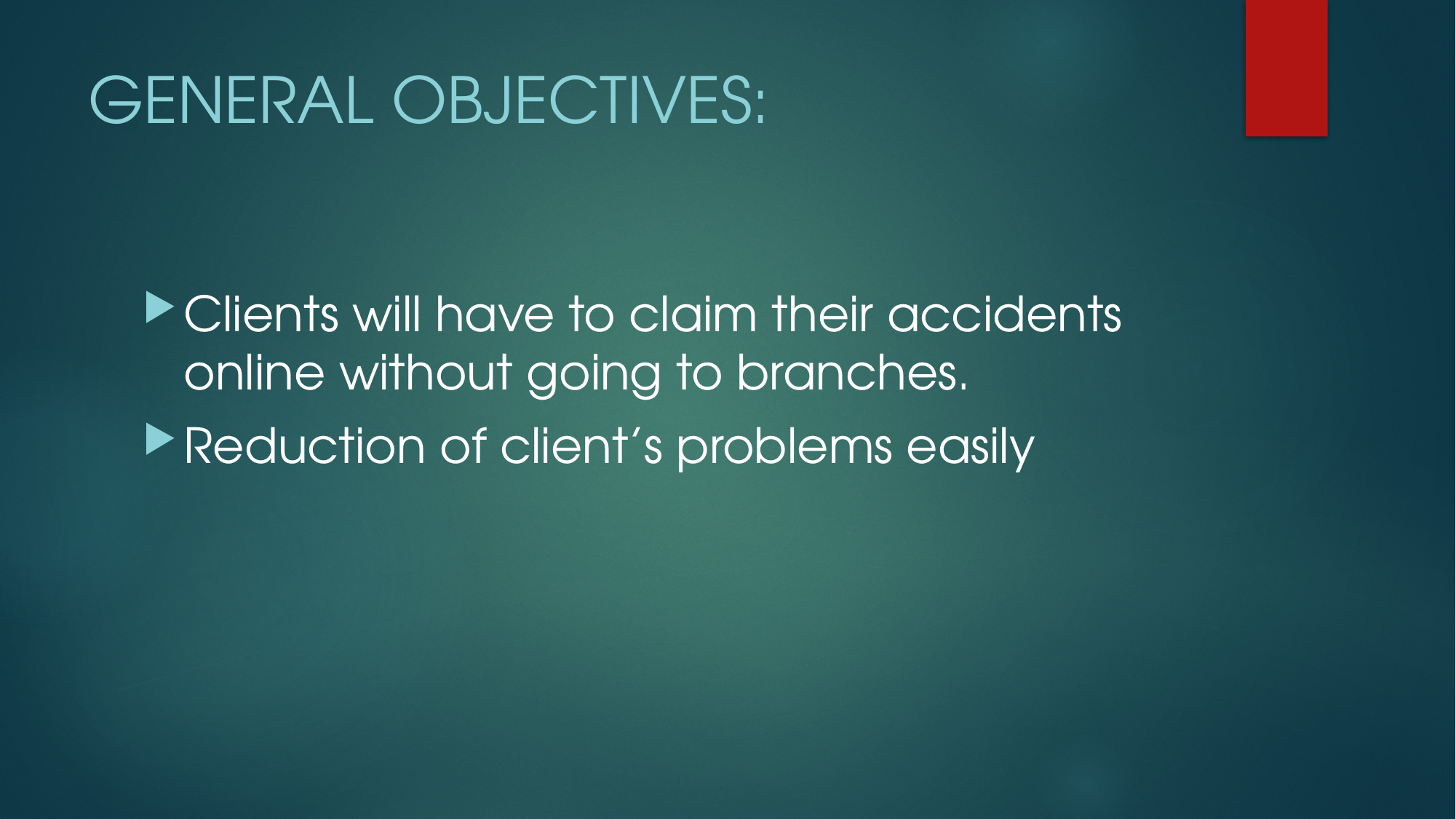

# GENERAL OBJECTIVES:

Clients will have to claim their accidents  online without going to branches.
Reduction of client’s problems easily